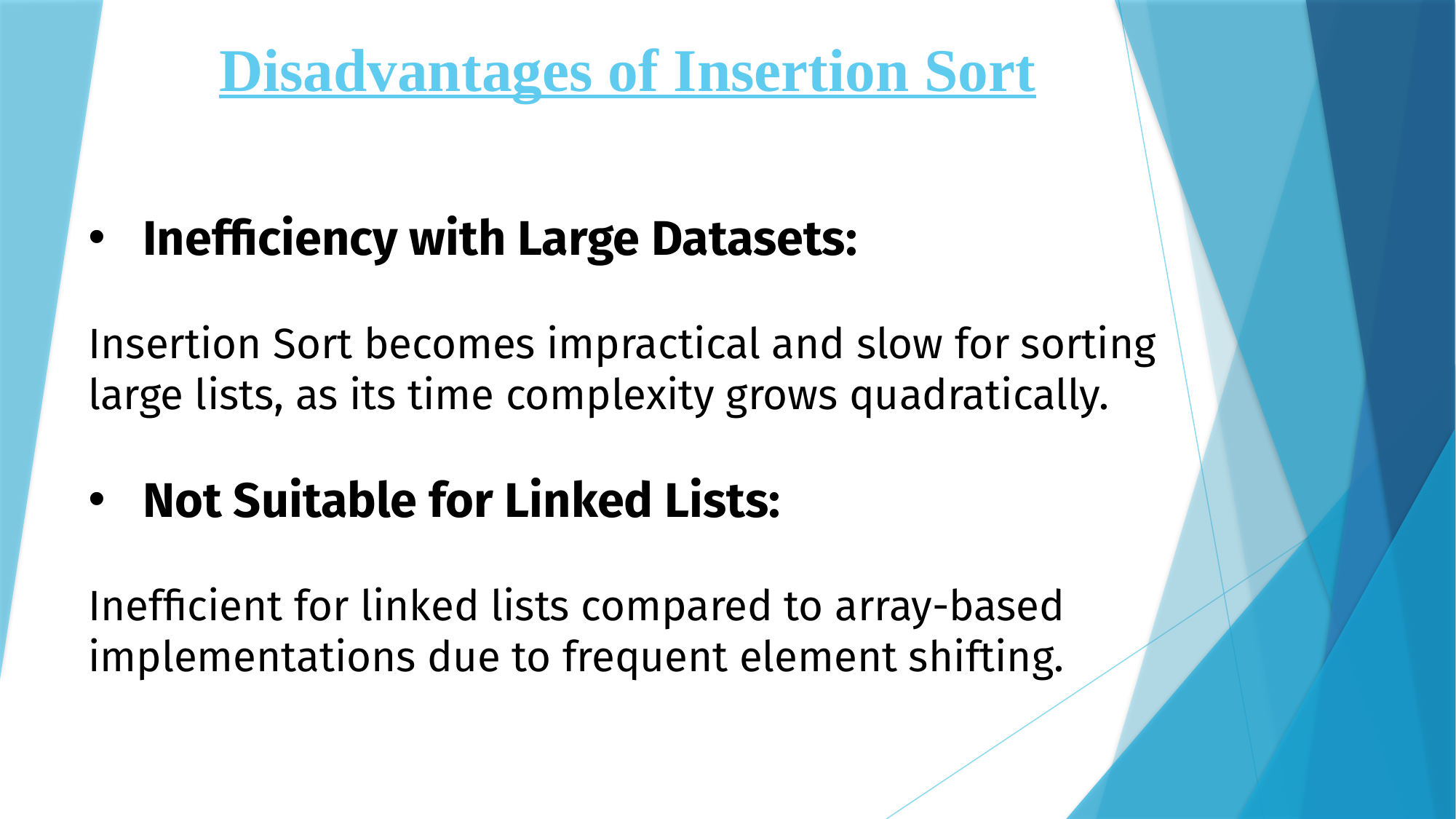

# Disadvantages of Insertion Sort
Inefficiency with Large Datasets:

Insertion Sort becomes impractical and slow for sorting large lists, as its time complexity grows quadratically.

Not Suitable for Linked Lists:

Inefficient for linked lists compared to array-based implementations due to frequent element shifting.